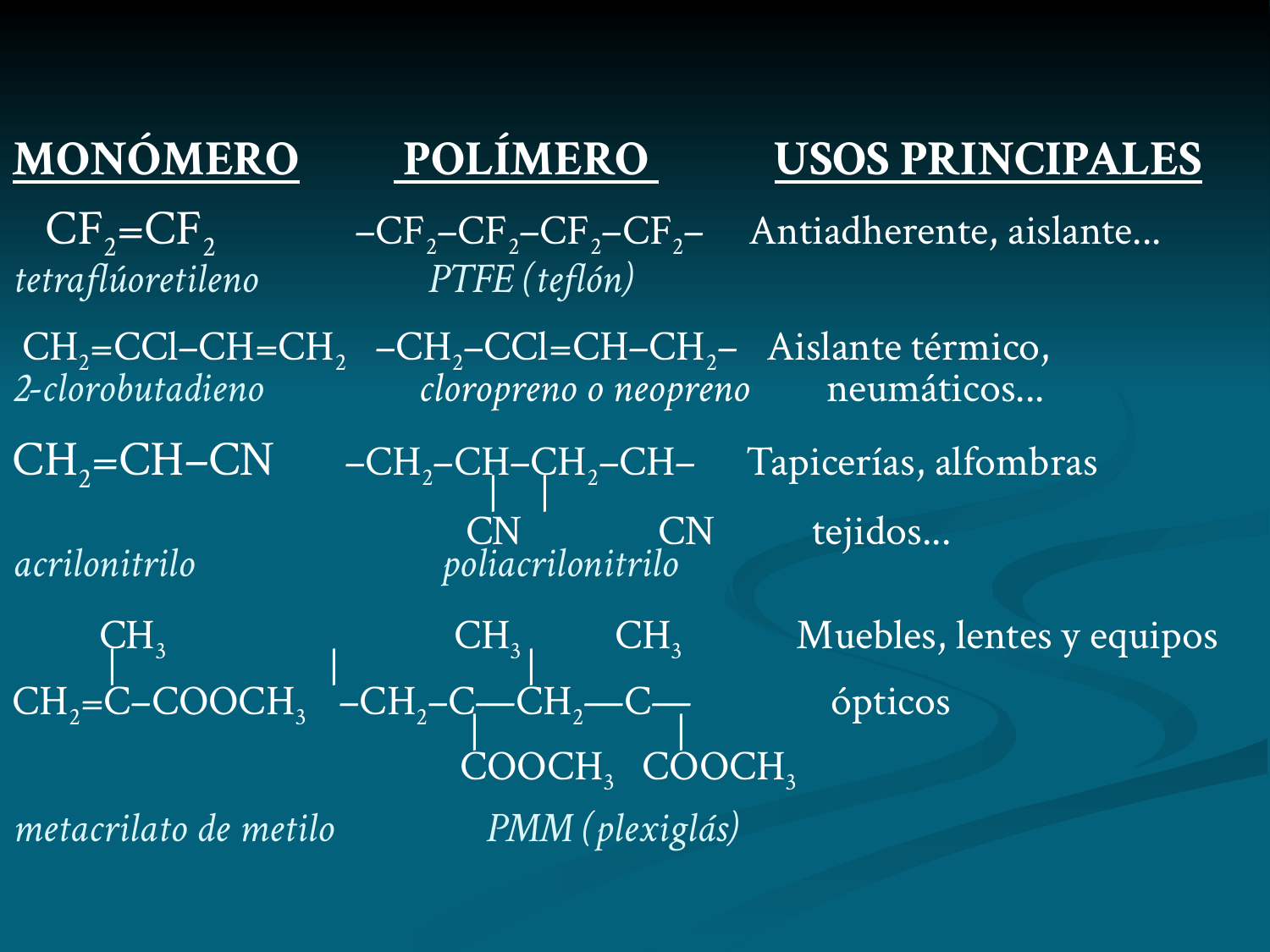

MONÓMERO	 POLÍMERO 	USOS PRINCIPALES
   CF2=CF2	              –CF2–CF2–CF2–CF2–    Antiadherente, aislante...
tetraflúoretileno	                 PTFE (teflón)
 CH2=CCl–CH=CH2   –CH2–CCl=CH–CH2–   Aislante térmico,
2-clorobutadieno	                cloropreno o neopreno        neumáticos...
CH2=CH–CN           –CH2–CH–CH2–CH–     Tapicerías, alfombras
			          | 	  |
		                     CN  	  CN	    tejidos...  	               acrilonitrilo	       	     poliacrilonitrilo
        CH3 		           CH3                 CH3	    Muebles, lentes y equipos
          | 	                    | 	              |
CH2=C–COOCH3      –CH2–C—CH2—C— 	      ópticos					        | 		   |
			       COOCH3     COOCH3
metacrilato de metilo                PMM (plexiglás)